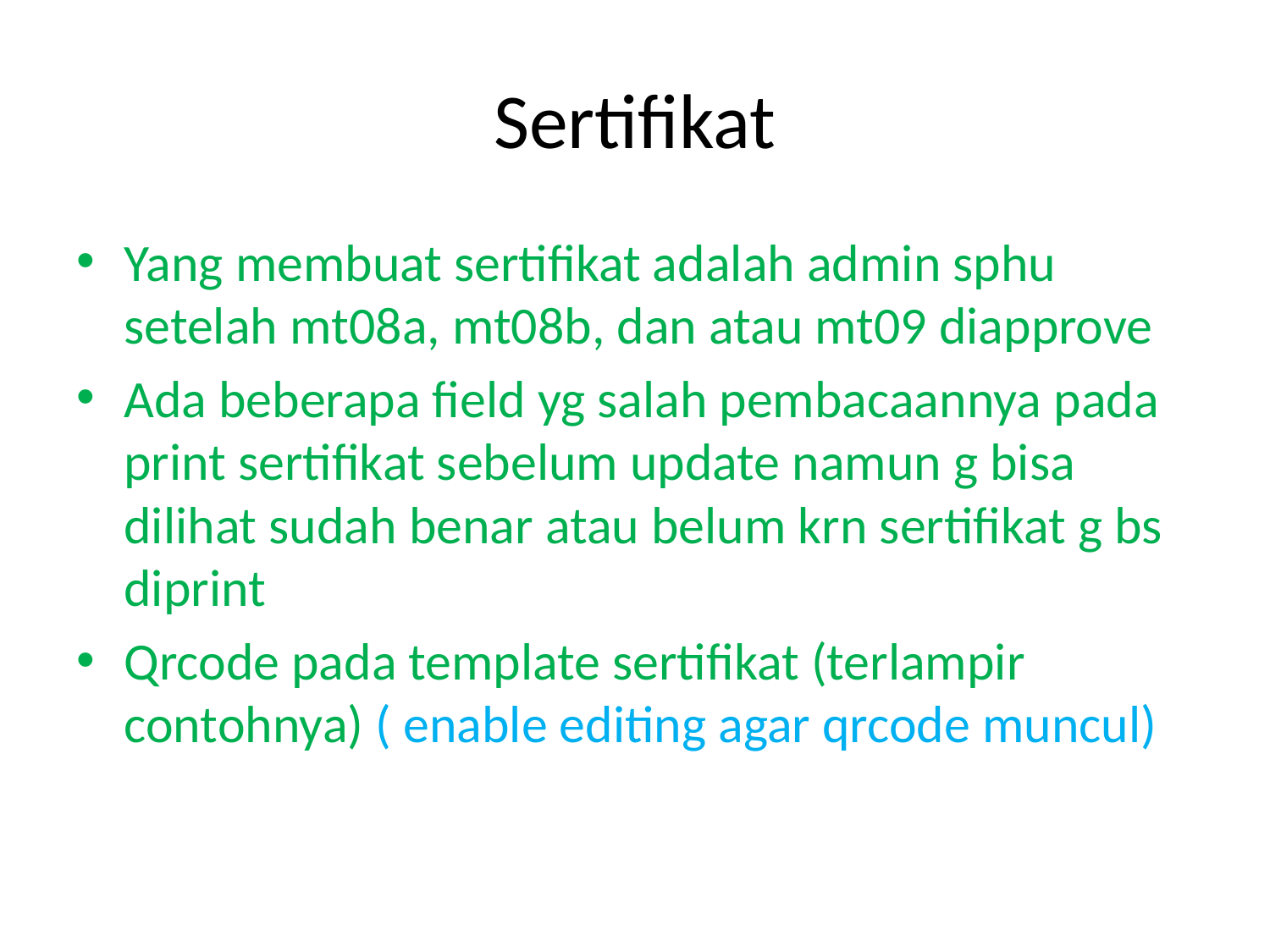

# Sertifikat
Yang membuat sertifikat adalah admin sphu setelah mt08a, mt08b, dan atau mt09 diapprove
Ada beberapa field yg salah pembacaannya pada print sertifikat sebelum update namun g bisa dilihat sudah benar atau belum krn sertifikat g bs diprint
Qrcode pada template sertifikat (terlampir contohnya) ( enable editing agar qrcode muncul)